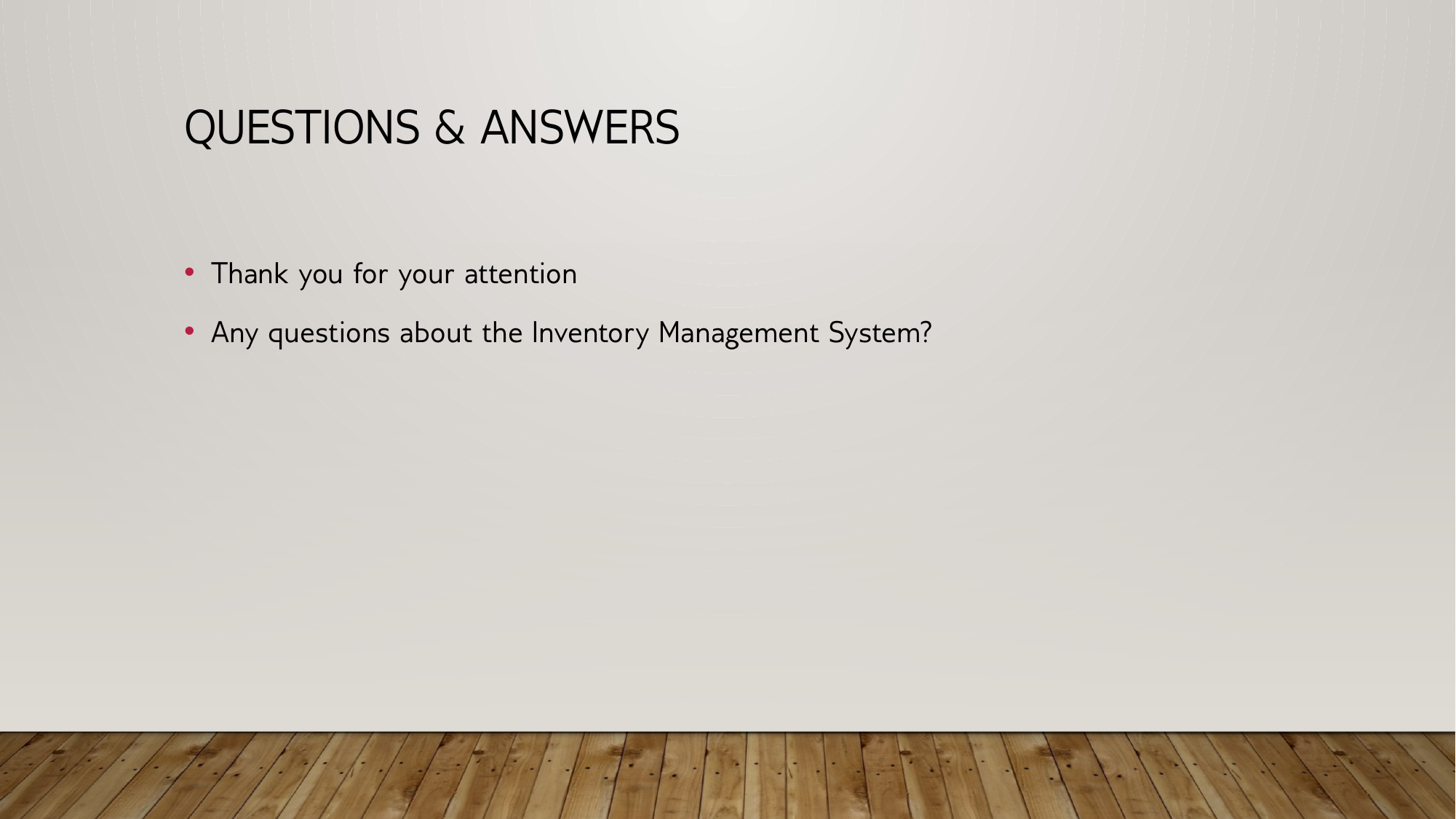

# Questions & Answers
Thank you for your attention
Any questions about the Inventory Management System?